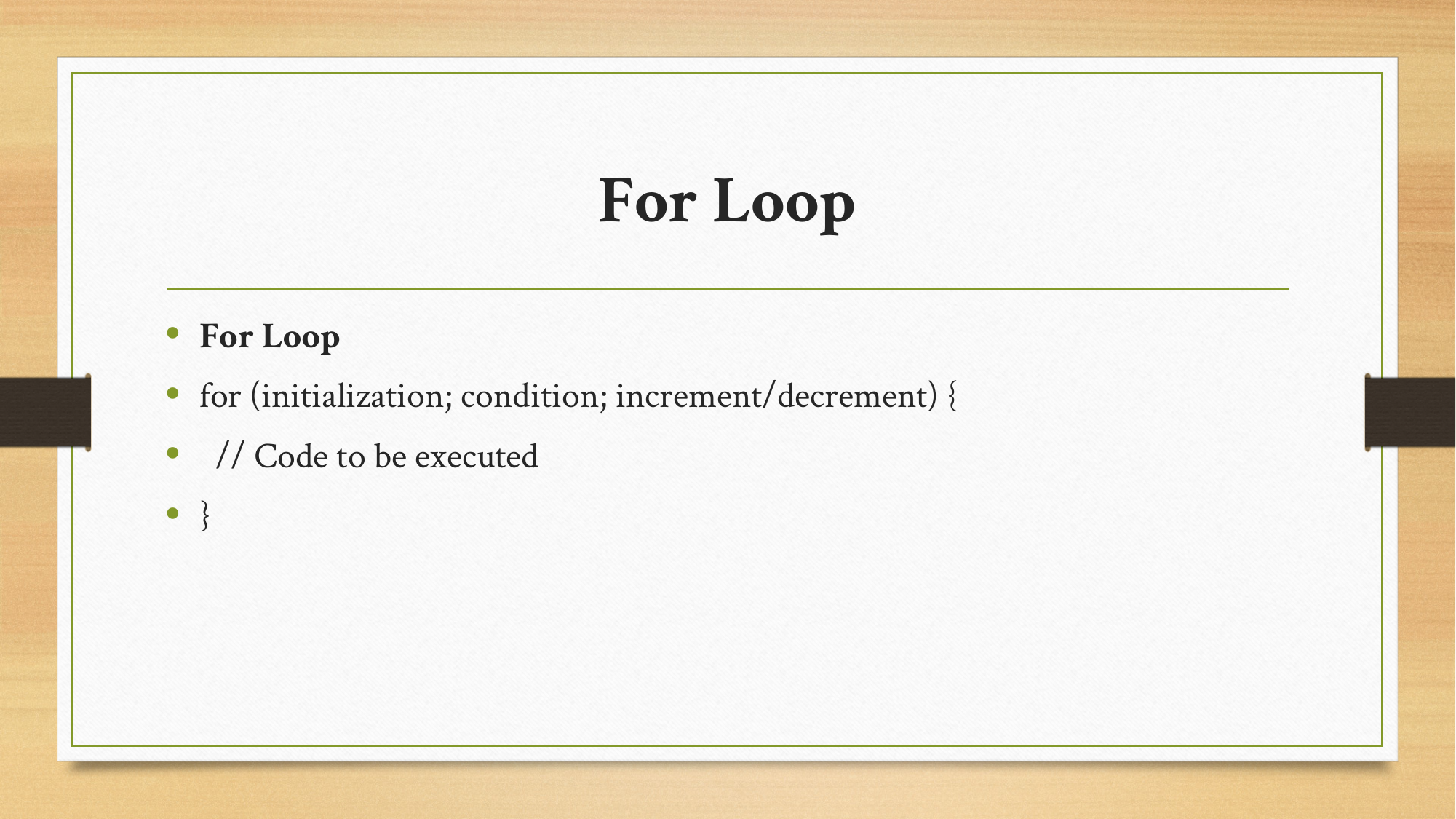

# For Loop
For Loop
for (initialization; condition; increment/decrement) {
  // Code to be executed
}